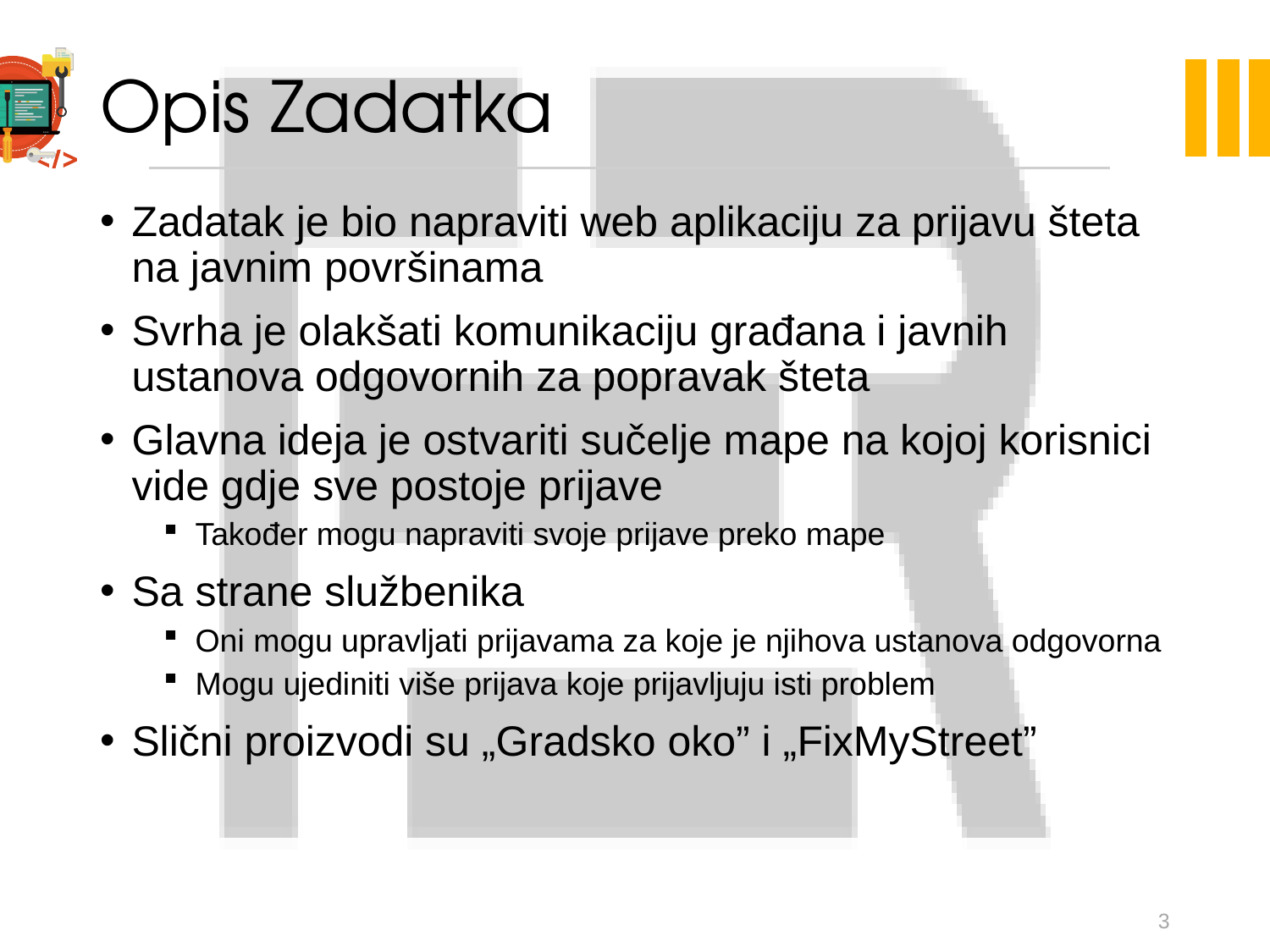

# Opis Zadatka
Zadatak je bio napraviti web aplikaciju za prijavu šteta na javnim površinama
Svrha je olakšati komunikaciju građana i javnih ustanova odgovornih za popravak šteta
Glavna ideja je ostvariti sučelje mape na kojoj korisnici vide gdje sve postoje prijave
Također mogu napraviti svoje prijave preko mape
Sa strane službenika
Oni mogu upravljati prijavama za koje je njihova ustanova odgovorna
Mogu ujediniti više prijava koje prijavljuju isti problem
Slični proizvodi su „Gradsko oko” i „FixMyStreet”
3